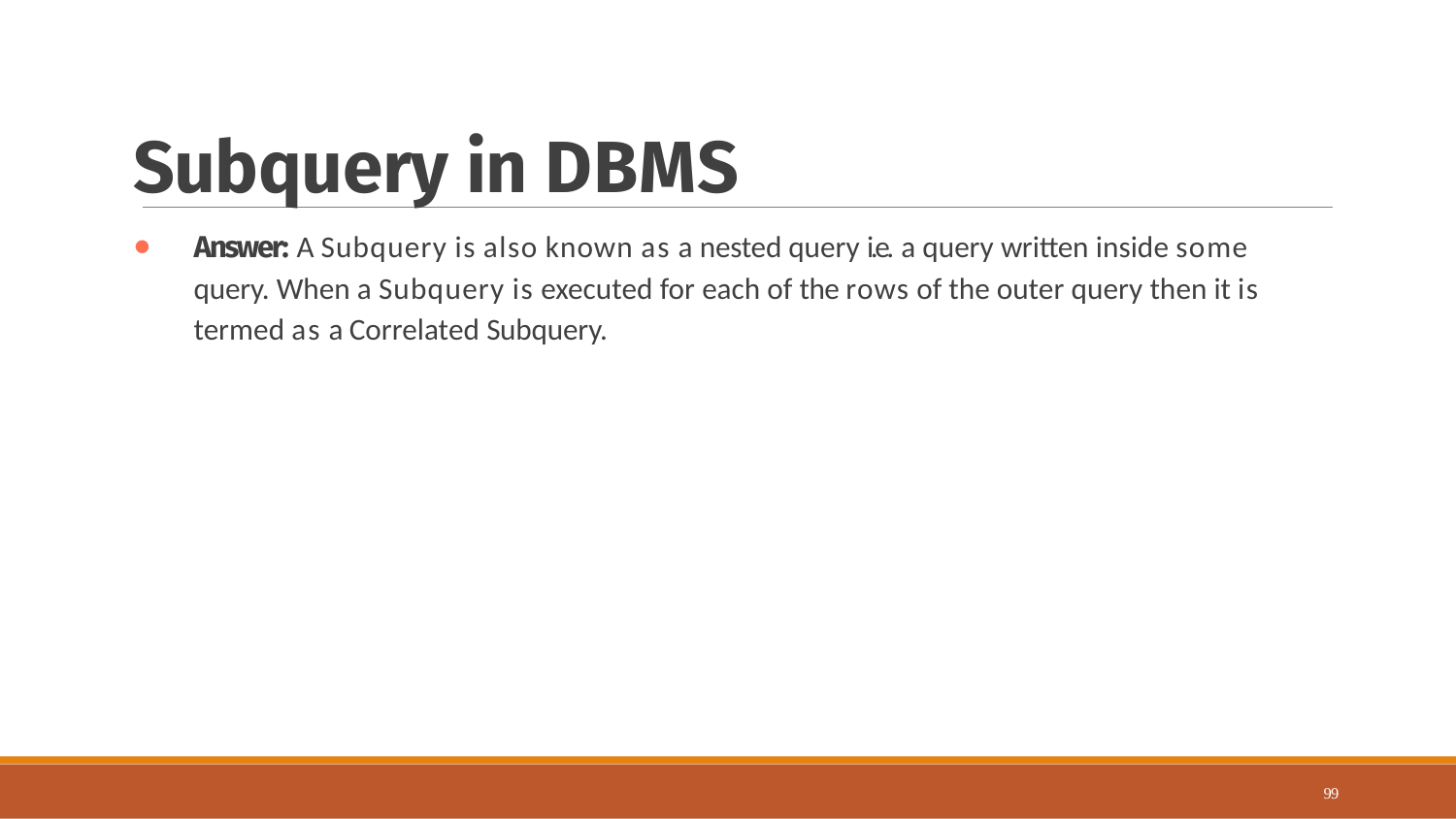

# Subquery in DBMS
Answer: A Subquery is also known as a nested query i.e. a query written inside some query. When a Subquery is executed for each of the rows of the outer query then it is termed as a Correlated Subquery.
99